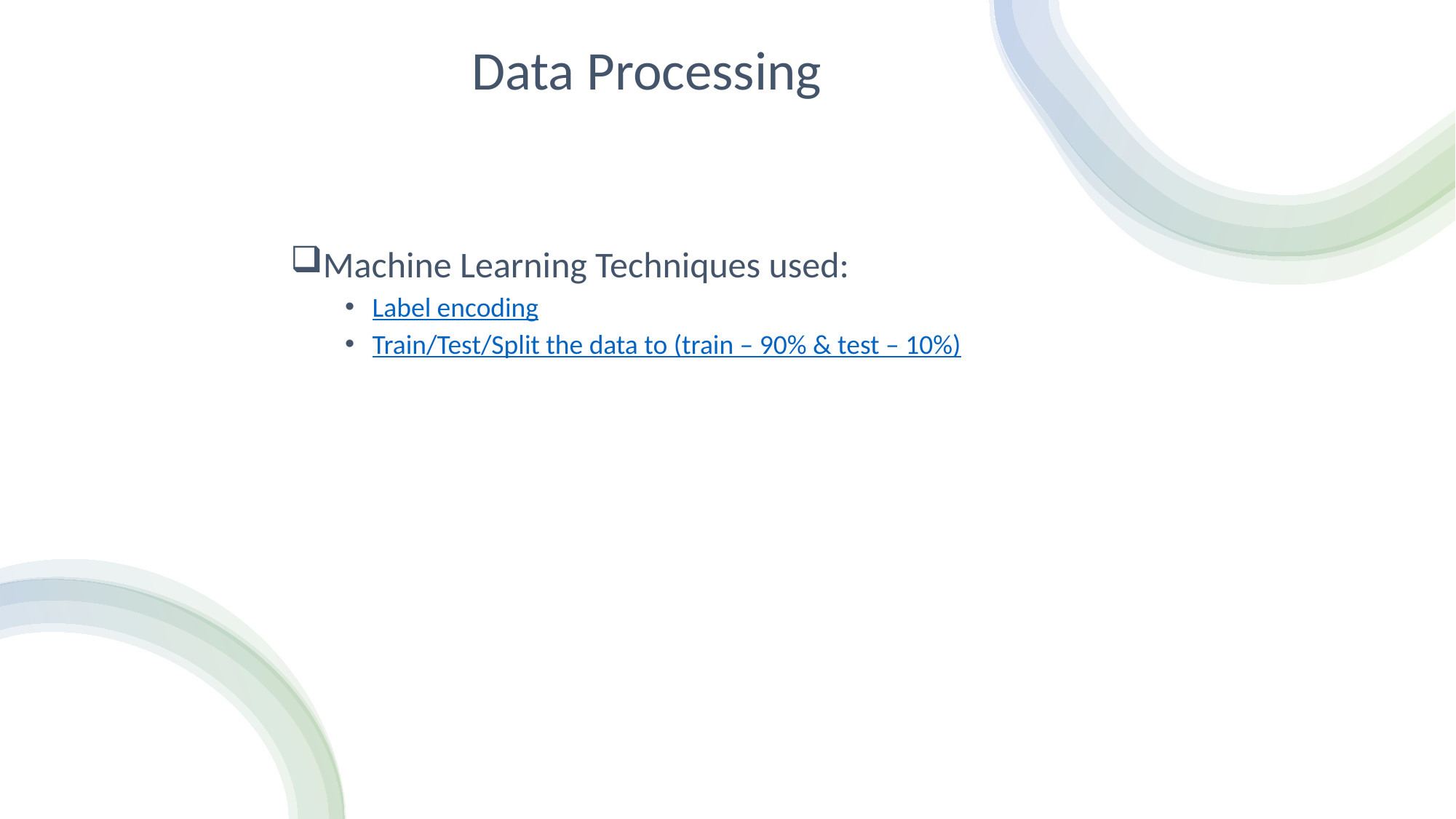

# Data Processing
Machine Learning Techniques used:
Label encoding
Train/Test/Split the data to (train – 90% & test – 10%)